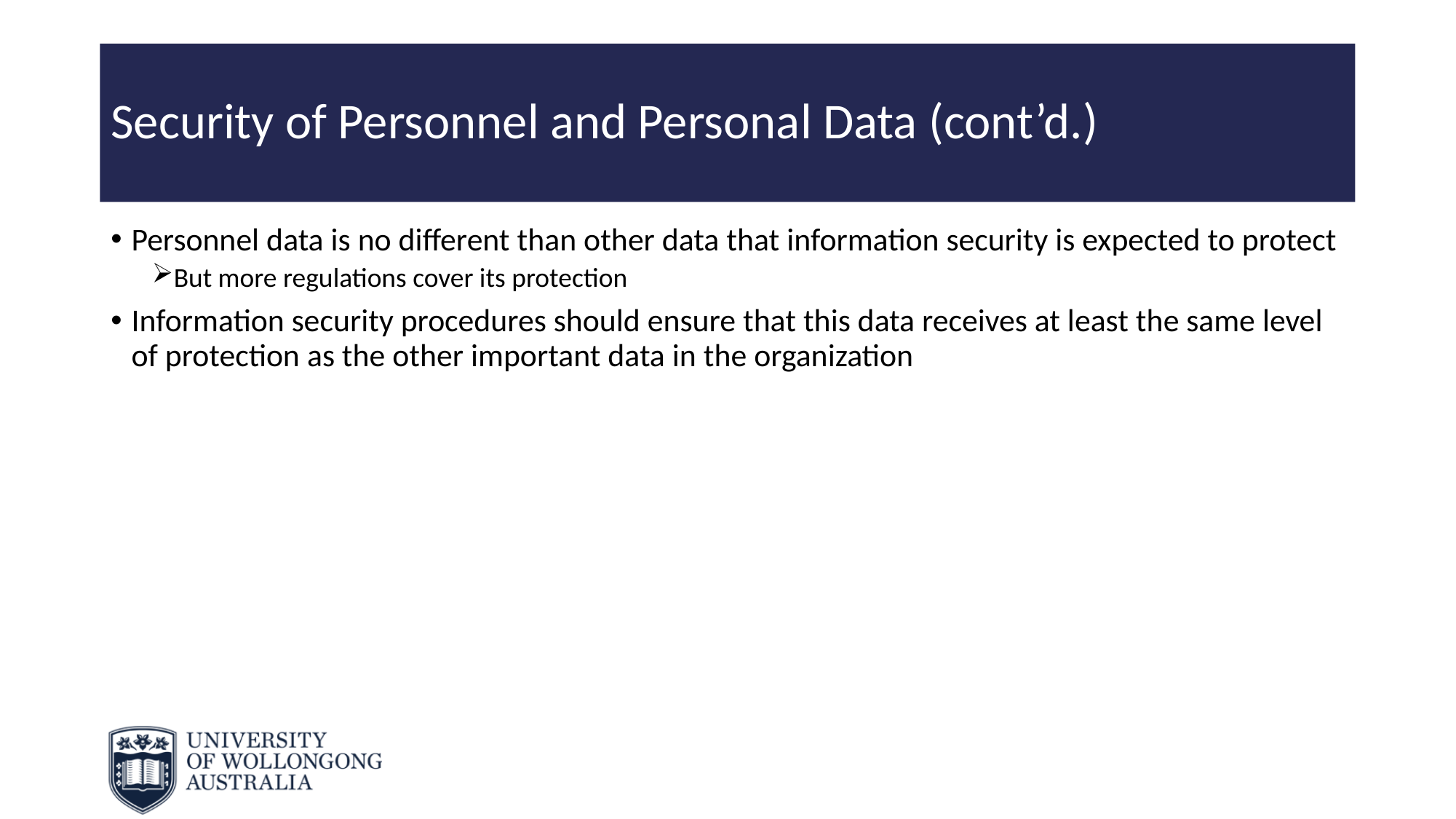

# Security of Personnel and Personal Data (cont’d.)
Personnel data is no different than other data that information security is expected to protect
But more regulations cover its protection
Information security procedures should ensure that this data receives at least the same level of protection as the other important data in the organization